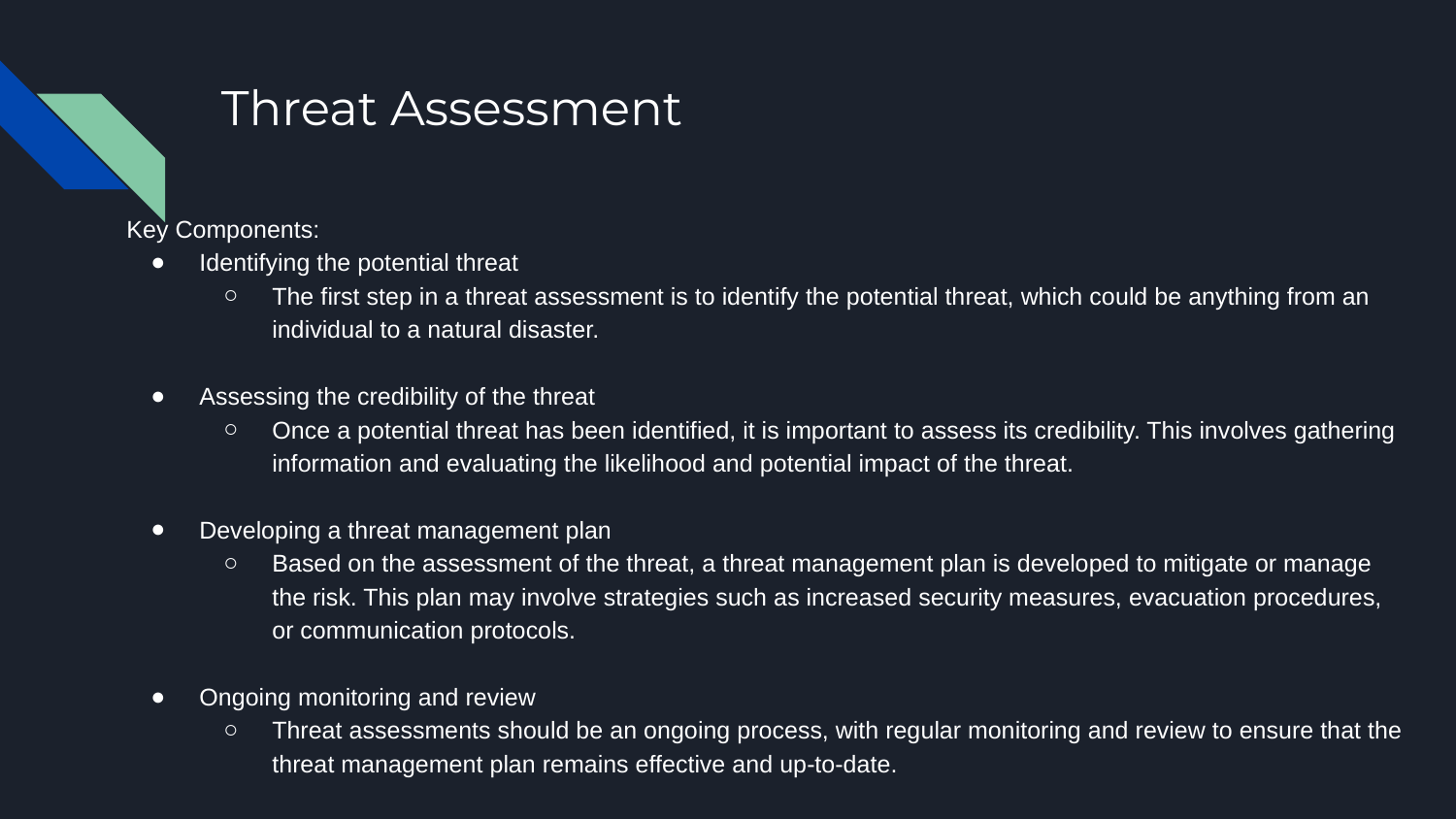

# Threat Assessment
Key Components:
Identifying the potential threat
The first step in a threat assessment is to identify the potential threat, which could be anything from an individual to a natural disaster.

Assessing the credibility of the threat
Once a potential threat has been identified, it is important to assess its credibility. This involves gathering information and evaluating the likelihood and potential impact of the threat.

Developing a threat management plan
Based on the assessment of the threat, a threat management plan is developed to mitigate or manage the risk. This plan may involve strategies such as increased security measures, evacuation procedures, or communication protocols.

Ongoing monitoring and review
Threat assessments should be an ongoing process, with regular monitoring and review to ensure that the threat management plan remains effective and up-to-date.